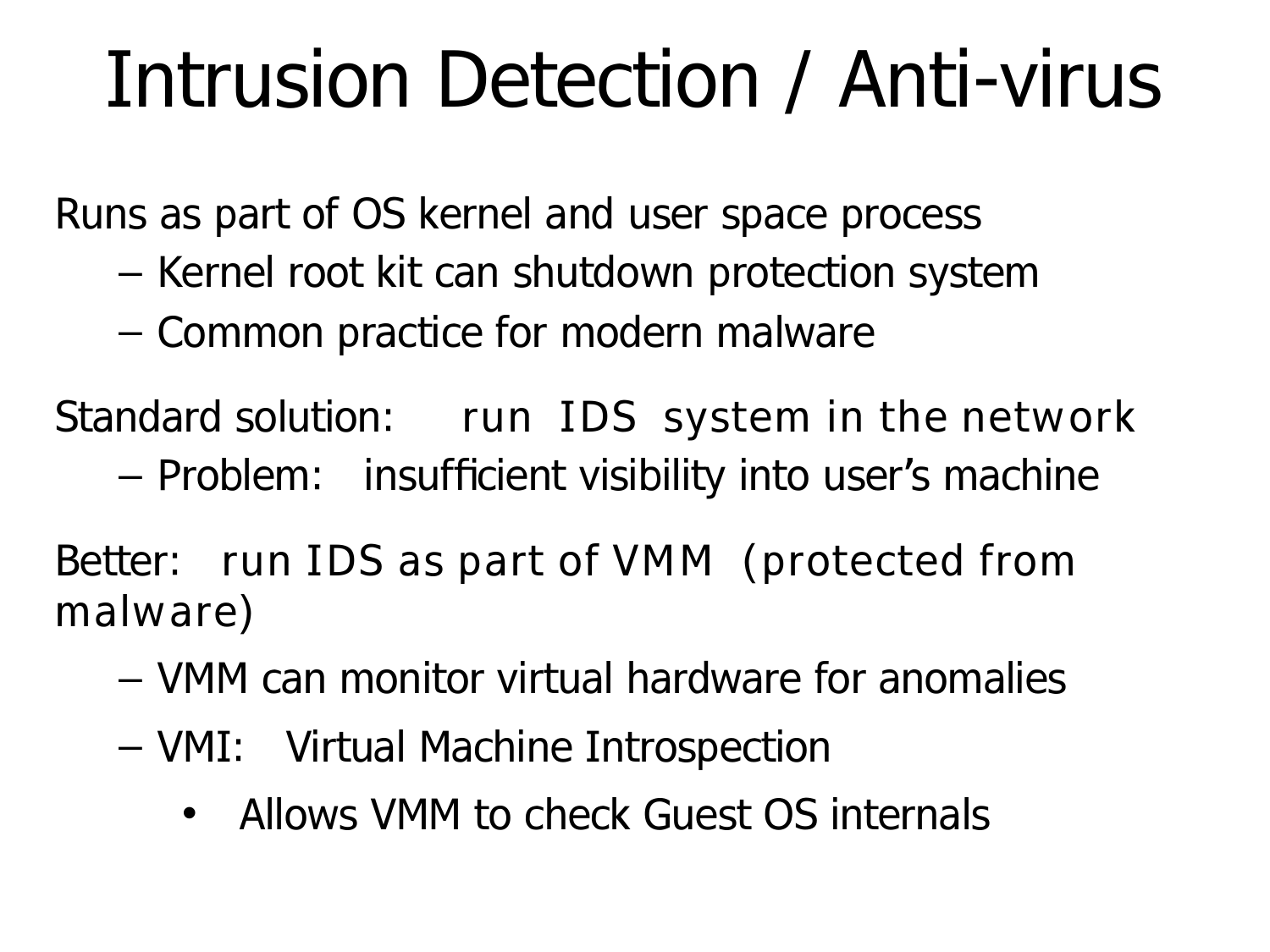

# Intrusion Detection / Anti-virus
Runs as part of OS kernel and user space process
Kernel root kit can shutdown protection system
Common practice for modern malware
Standard solution:     run  IDS  system in the network
Problem:   insufficient visibility into user’s machine
Better:   run IDS as part of VMM  (protected from malware)
VMM can monitor virtual hardware for anomalies
VMI:   Virtual Machine Introspection
  Allows VMM to check Guest OS internals